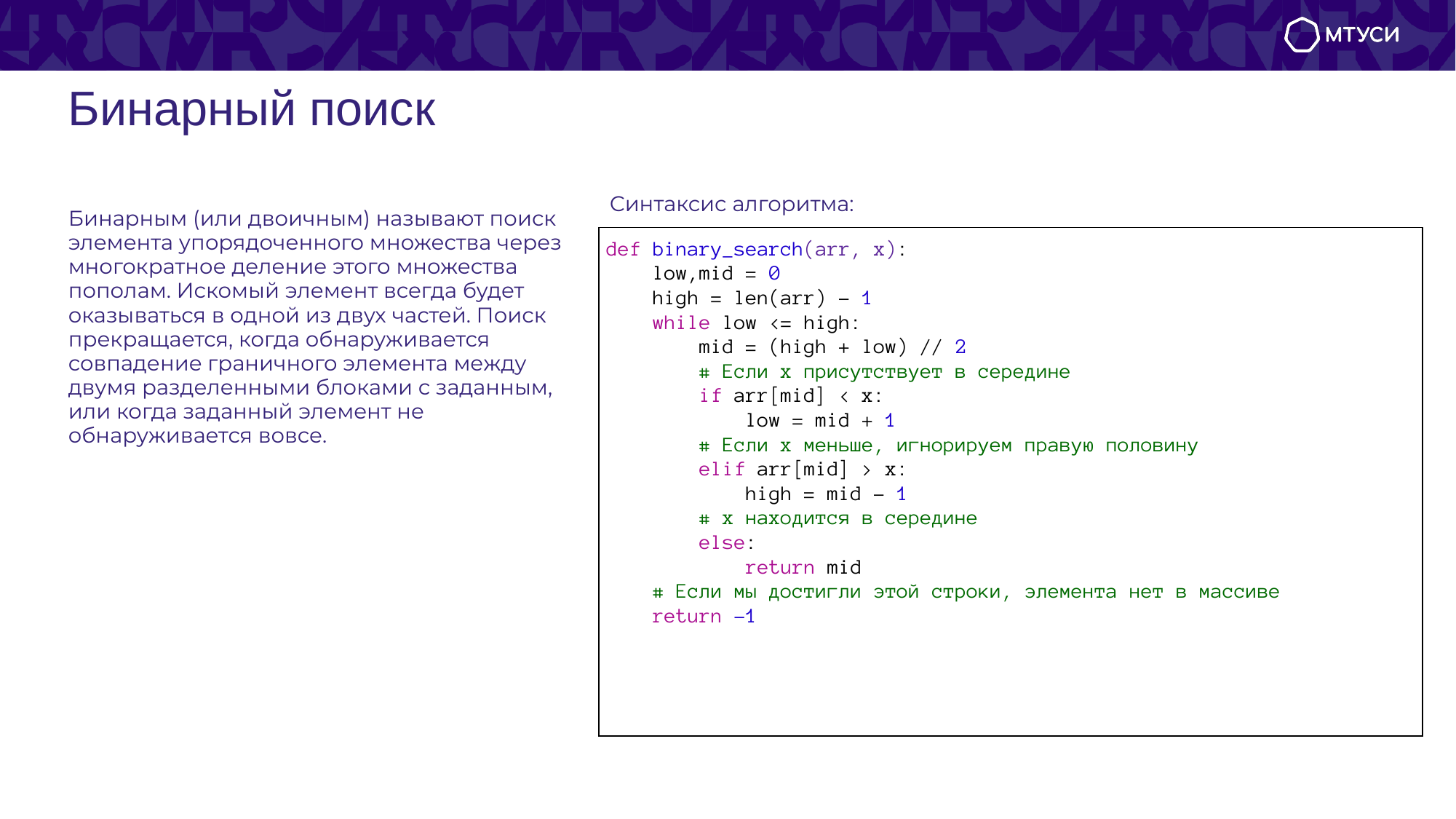

# Бинарный поиск
Синтаксис алгоритма:
Бинарным (или двоичным) называют поиск элемента упорядоченного множества через многократное деление этого множества пополам. Искомый элемент всегда будет оказываться в одной из двух частей. Поиск прекращается, когда обнаруживается совпадение граничного элемента между двумя разделенными блоками с заданным, или когда заданный элемент не обнаруживается вовсе.

| def binary\_search(arr, x): low,mid = 0 high = len(arr) - 1 while low <= high: mid = (high + low) // 2 # Если x присутствует в середине if arr[mid] < x: low = mid + 1 # Если x меньше, игнорируем правую половину elif arr[mid] > x: high = mid - 1 # x находится в середине else: return mid # Если мы достигли этой строки, элемента нет в массиве return -1 |
| --- |